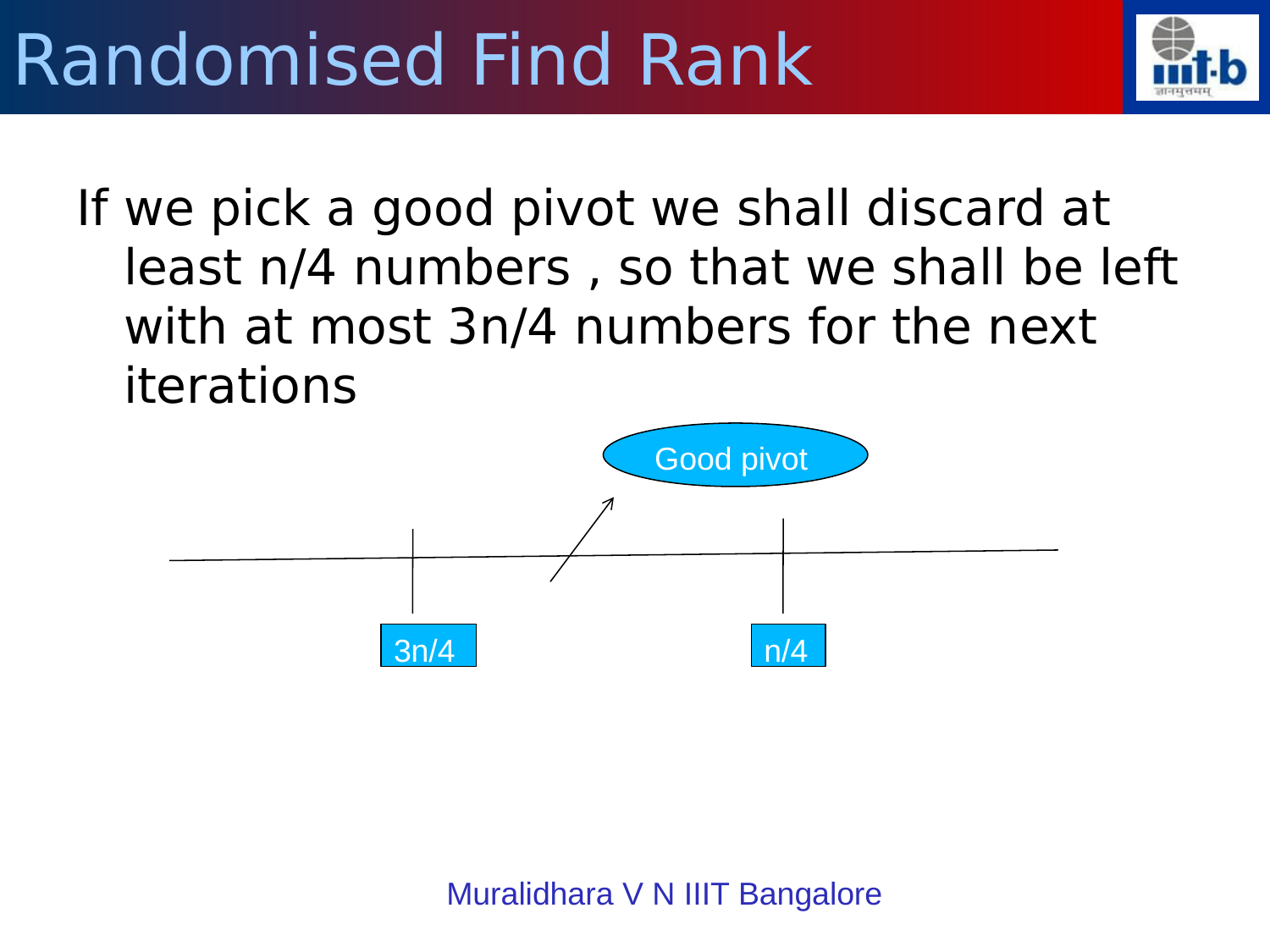

Randomised Find Rank
If we pick a good pivot we shall discard at least n/4 numbers , so that we shall be left with at most 3n/4 numbers for the next iterations

Good pivot
3n/4
n/4
Muralidhara V N IIIT Bangalore